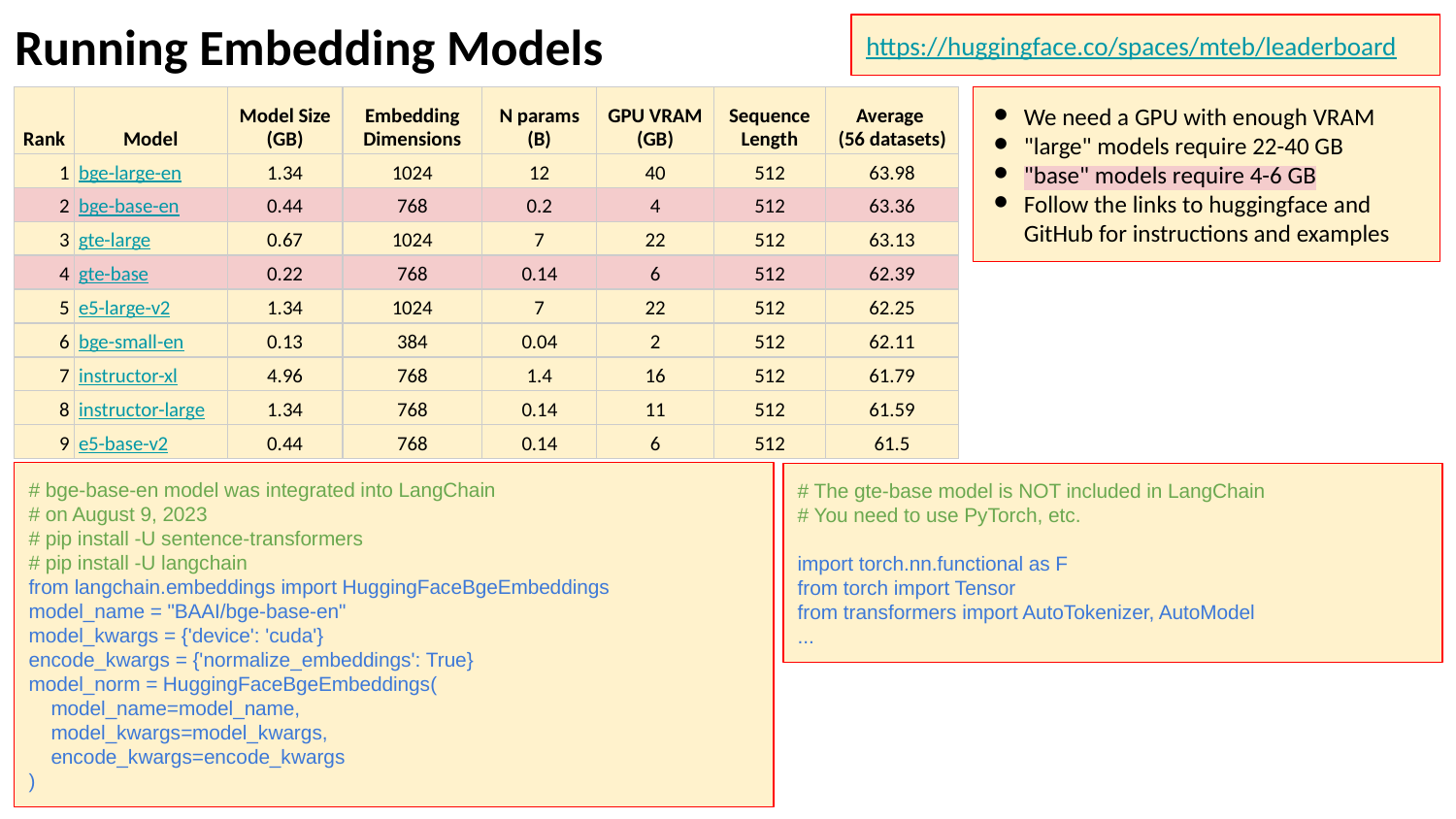

Running Embedding Models
https://huggingface.co/spaces/mteb/leaderboard
| Rank | Model | Model Size (GB) | Embedding Dimensions | N params (B) | GPU VRAM (GB) | Sequence Length | Average (56 datasets) |
| --- | --- | --- | --- | --- | --- | --- | --- |
| 1 | bge-large-en | 1.34 | 1024 | 12 | 40 | 512 | 63.98 |
| 2 | bge-base-en | 0.44 | 768 | 0.2 | 4 | 512 | 63.36 |
| 3 | gte-large | 0.67 | 1024 | 7 | 22 | 512 | 63.13 |
| 4 | gte-base | 0.22 | 768 | 0.14 | 6 | 512 | 62.39 |
| 5 | e5-large-v2 | 1.34 | 1024 | 7 | 22 | 512 | 62.25 |
| 6 | bge-small-en | 0.13 | 384 | 0.04 | 2 | 512 | 62.11 |
| 7 | instructor-xl | 4.96 | 768 | 1.4 | 16 | 512 | 61.79 |
| 8 | instructor-large | 1.34 | 768 | 0.14 | 11 | 512 | 61.59 |
| 9 | e5-base-v2 | 0.44 | 768 | 0.14 | 6 | 512 | 61.5 |
We need a GPU with enough VRAM
"large" models require 22-40 GB
"base" models require 4-6 GB
Follow the links to huggingface and GitHub for instructions and examples
# bge-base-en model was integrated into LangChain # on August 9, 2023
# pip install -U sentence-transformers
# pip install -U langchain
from langchain.embeddings import HuggingFaceBgeEmbeddings
model_name = "BAAI/bge-base-en"
model_kwargs = {'device': 'cuda'}
encode_kwargs = {'normalize_embeddings': True}
model_norm = HuggingFaceBgeEmbeddings(
    model_name=model_name,
    model_kwargs=model_kwargs,
    encode_kwargs=encode_kwargs
)
# The gte-base model is NOT included in LangChain # You need to use PyTorch, etc.

import torch.nn.functional as F
from torch import Tensor
from transformers import AutoTokenizer, AutoModel
...